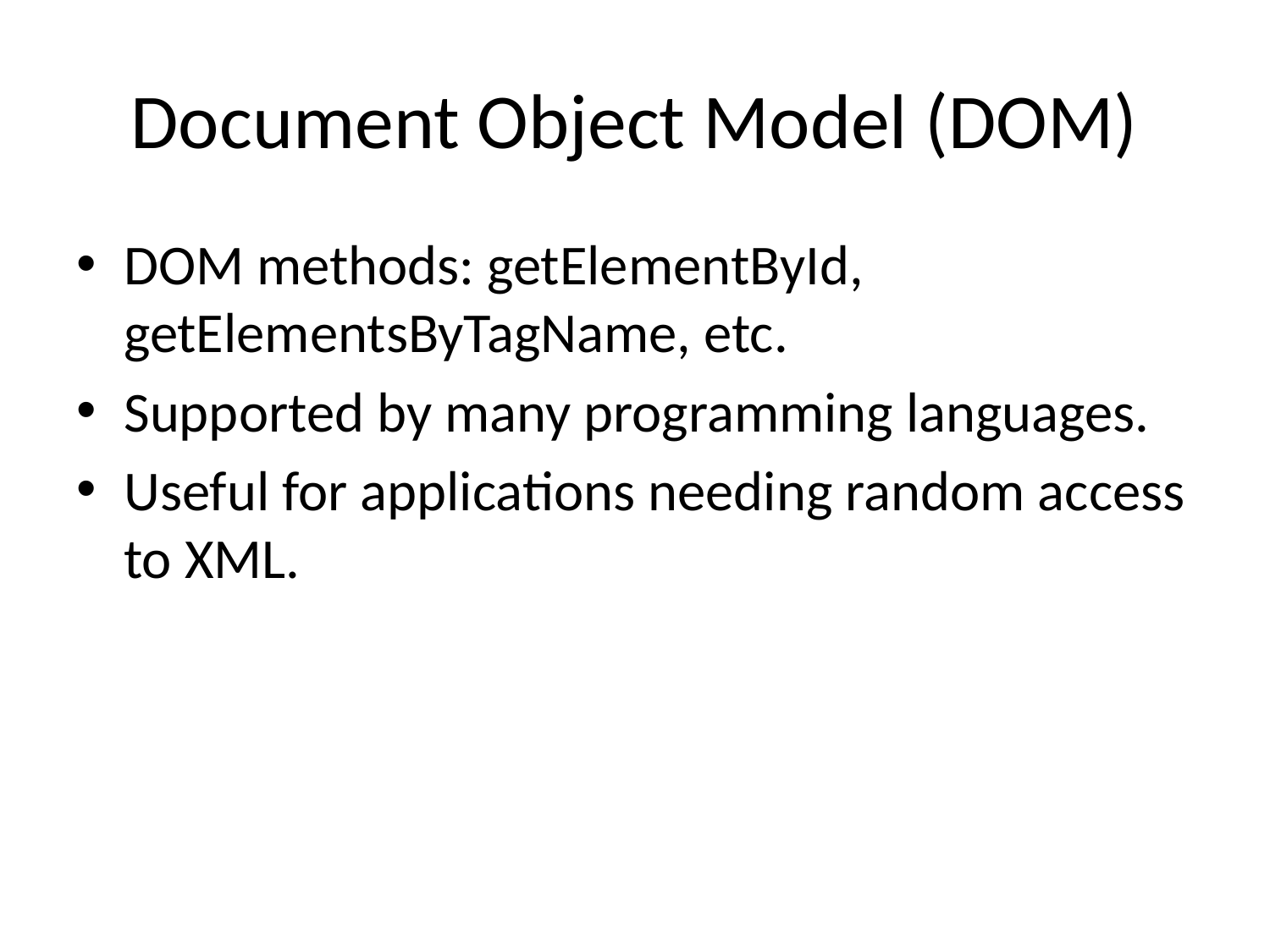

# Document Object Model (DOM)
DOM methods: getElementById, getElementsByTagName, etc.
Supported by many programming languages.
Useful for applications needing random access to XML.